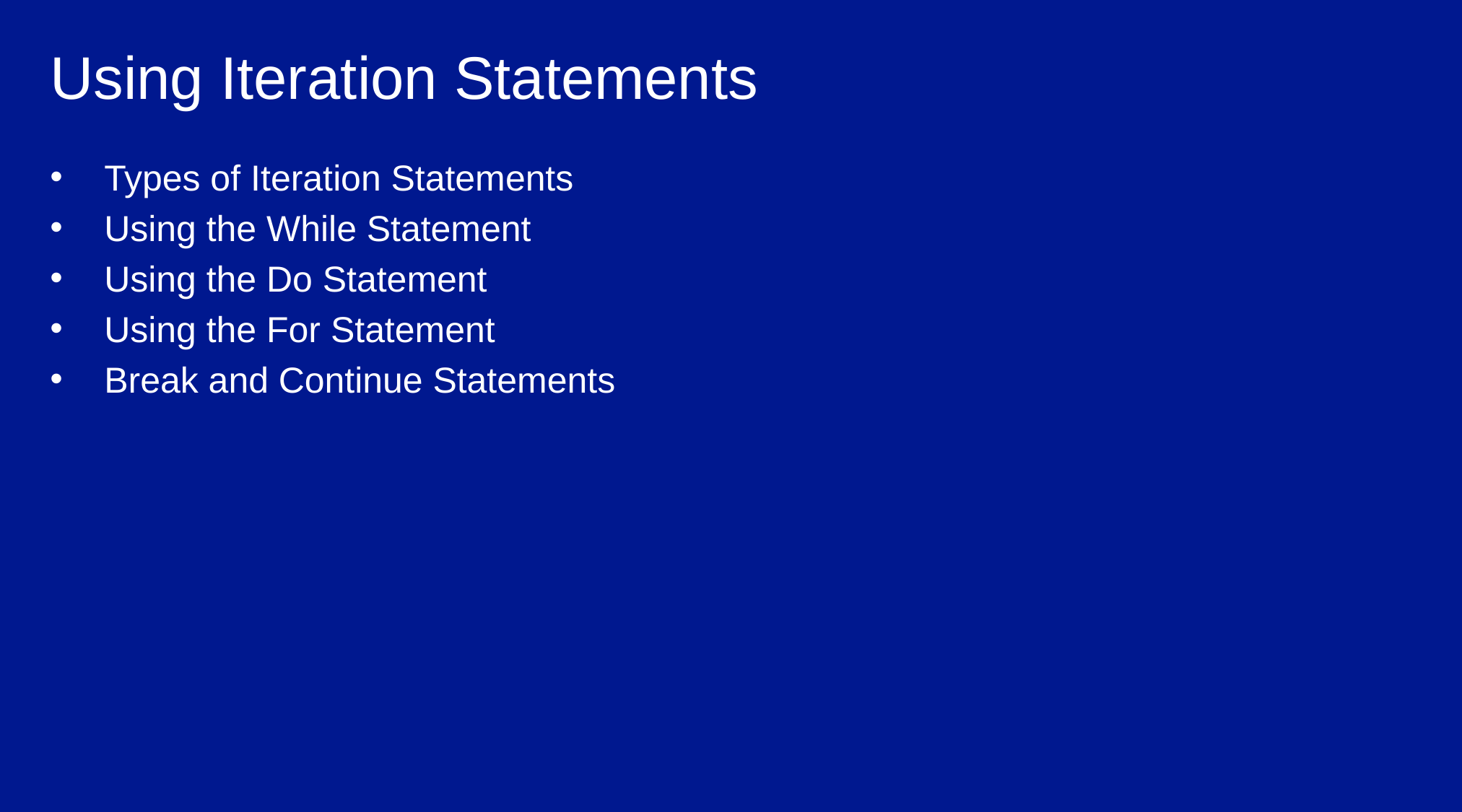

# Using Iteration Statements
Types of Iteration Statements
Using the While Statement
Using the Do Statement
Using the For Statement
Break and Continue Statements